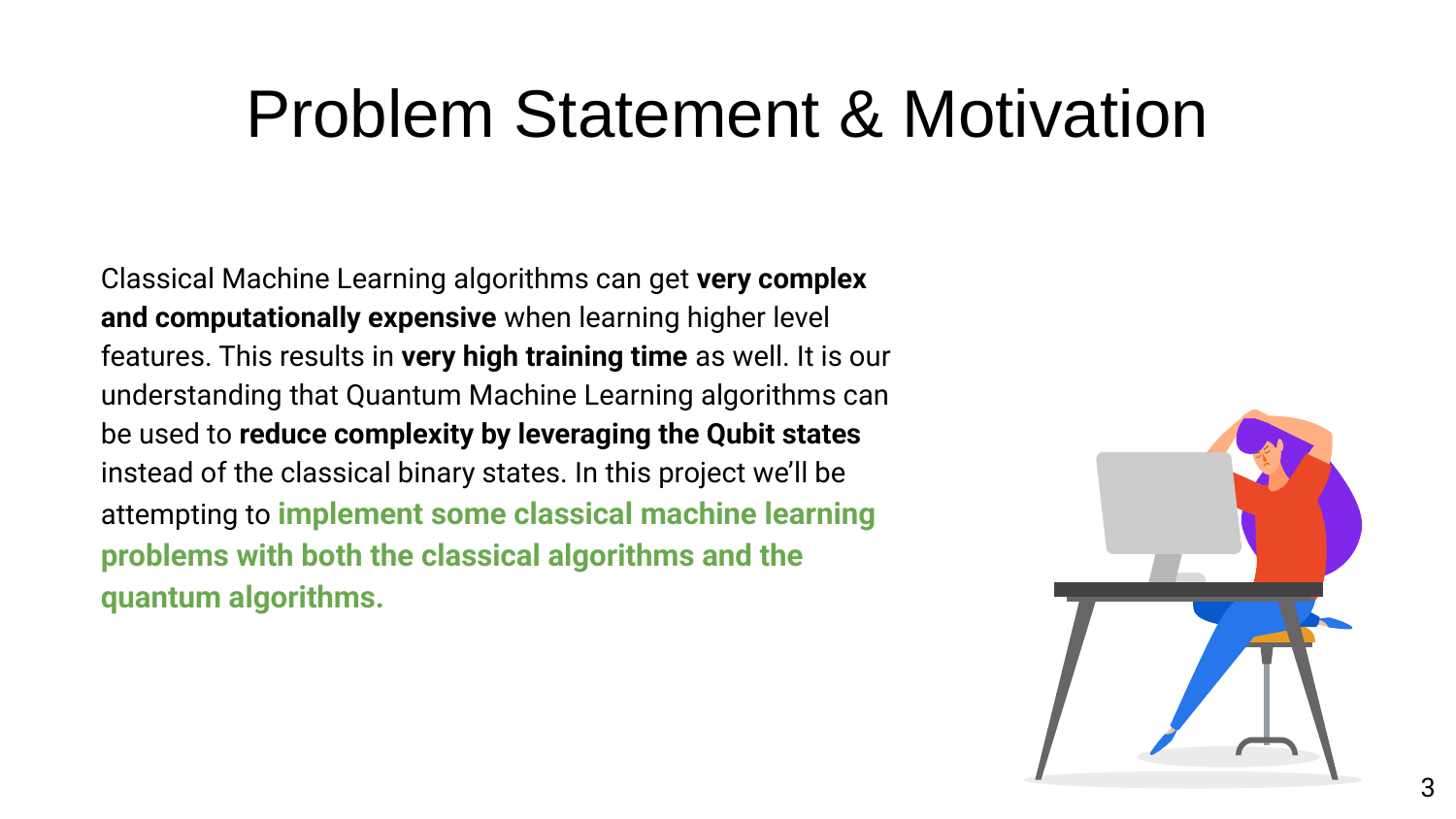

# Problem Statement & Motivation
Classical Machine Learning algorithms can get very complex and computationally expensive when learning higher level features. This results in very high training time as well. It is our understanding that Quantum Machine Learning algorithms can be used to reduce complexity by leveraging the Qubit states instead of the classical binary states. In this project we’ll be attempting to implement some classical machine learning problems with both the classical algorithms and the quantum algorithms.

3